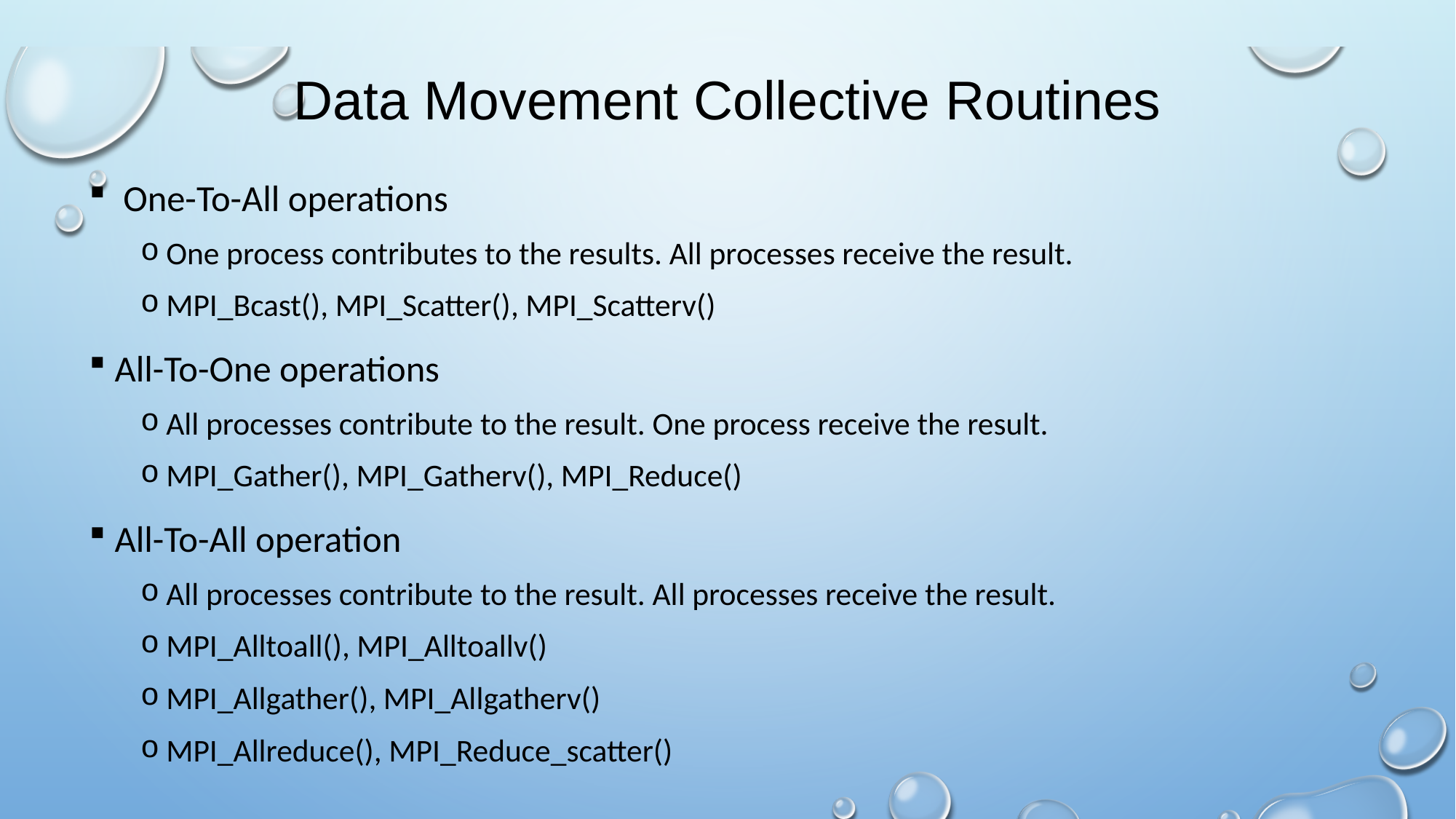

# Data Movement Collective Routines
 One-To-All operations
One process contributes to the results. All processes receive the result.
MPI_Bcast(), MPI_Scatter(), MPI_Scatterv()
All-To-One operations
All processes contribute to the result. One process receive the result.
MPI_Gather(), MPI_Gatherv(), MPI_Reduce()
All-To-All operation
All processes contribute to the result. All processes receive the result.
MPI_Alltoall(), MPI_Alltoallv()
MPI_Allgather(), MPI_Allgatherv()
MPI_Allreduce(), MPI_Reduce_scatter()